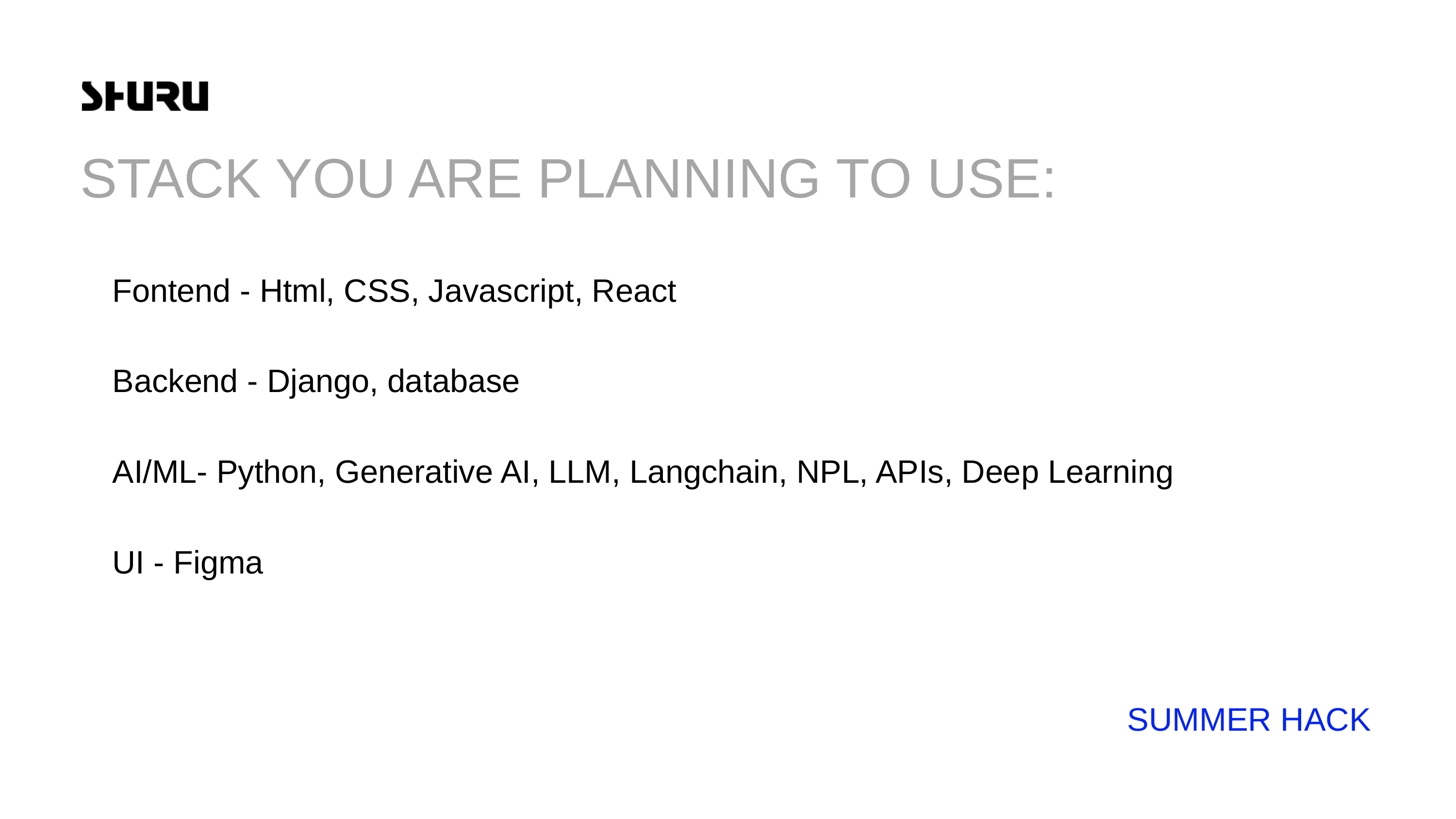

STACK YOU ARE PLANNING TO USE:
Fontend - Html, CSS, Javascript, React

Backend - Django, database

AI/ML- Python, Generative AI, LLM, Langchain, NPL, APIs, Deep Learning

UI - Figma
SUMMER HACK